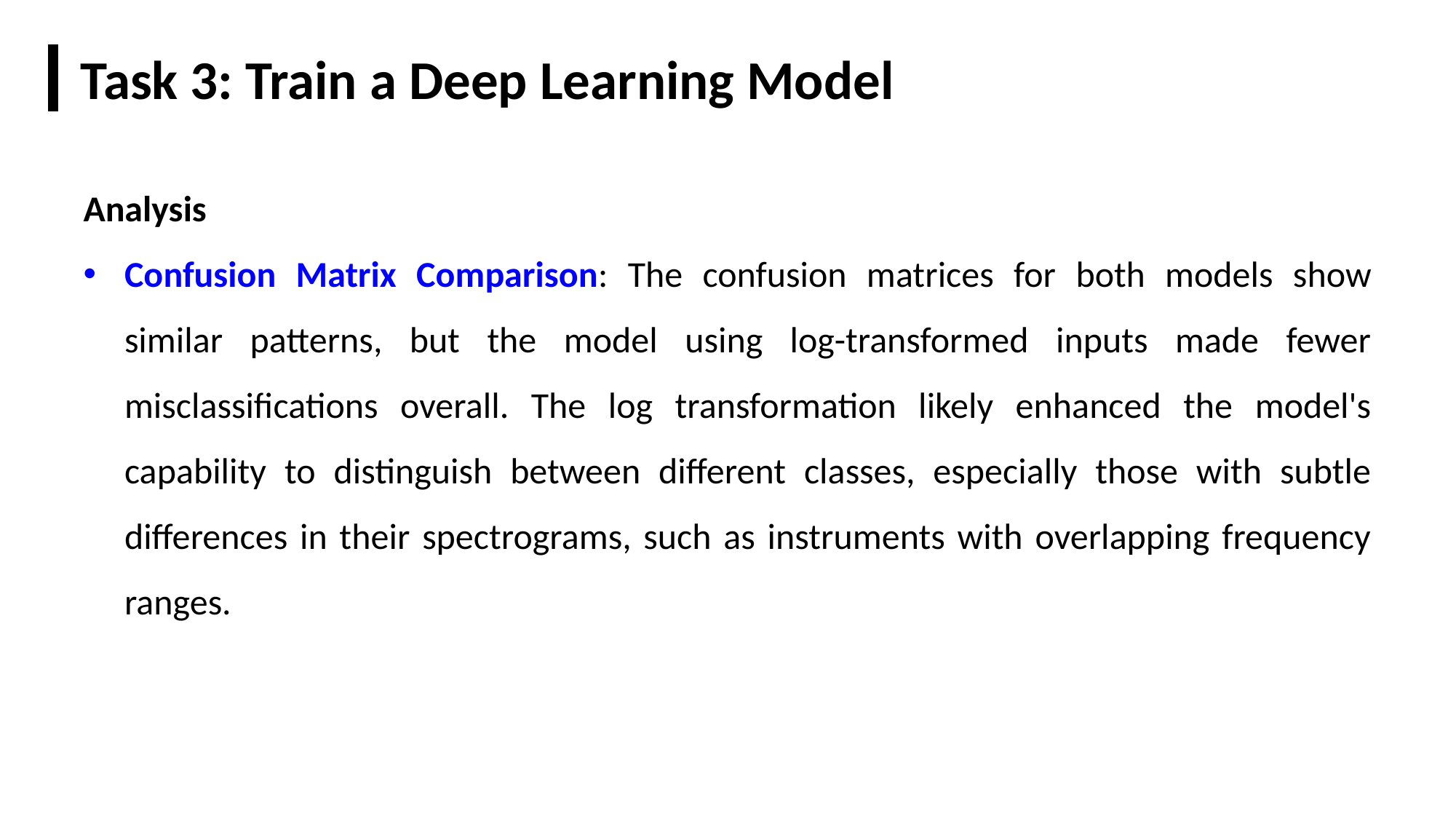

Task 3: Train a Deep Learning Model

Analysis
Confusion Matrix Comparison: The confusion matrices for both models show similar patterns, but the model using log-transformed inputs made fewer misclassifications overall. The log transformation likely enhanced the model's capability to distinguish between different classes, especially those with subtle differences in their spectrograms, such as instruments with overlapping frequency ranges.